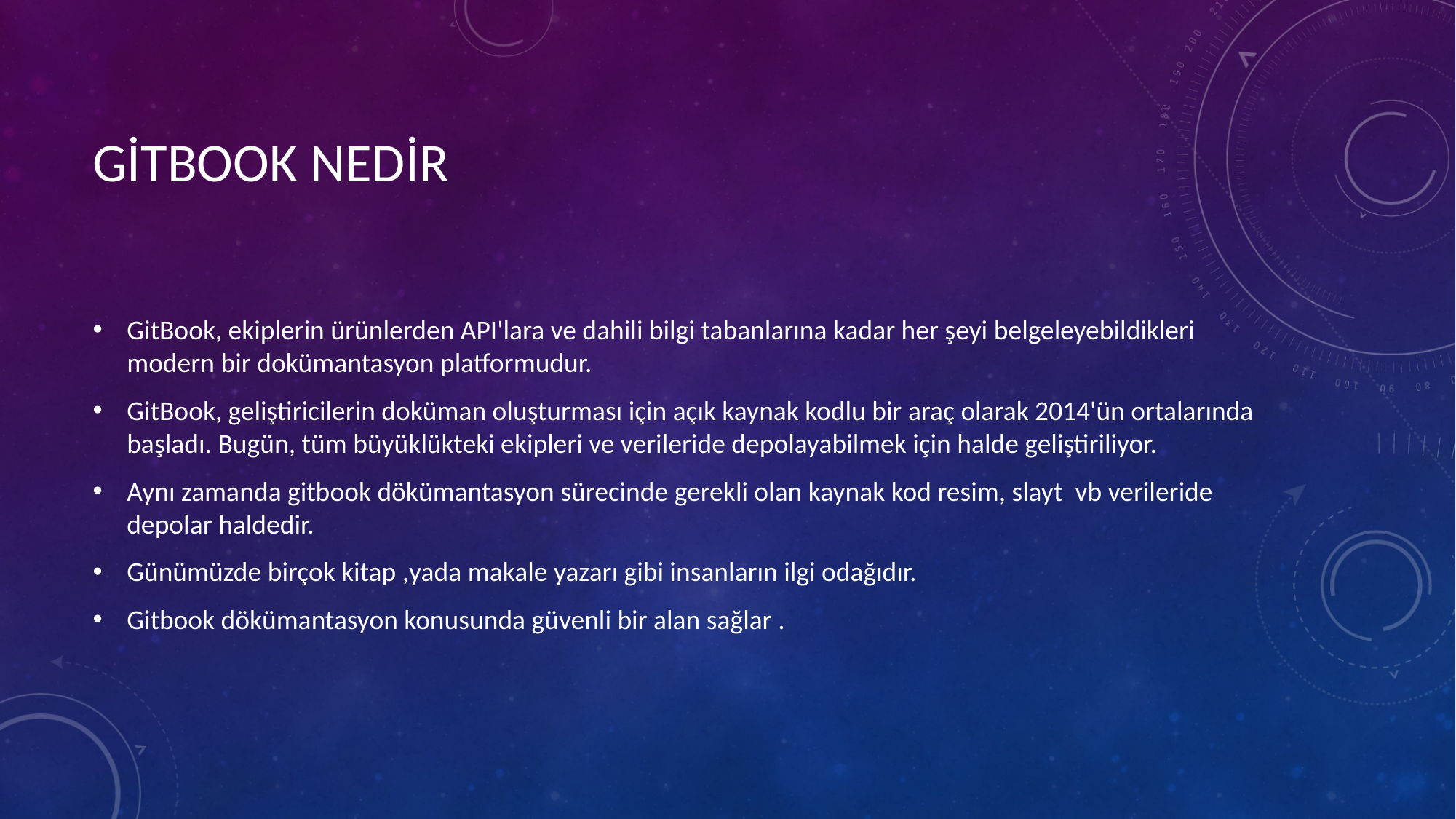

# Gitbook nedir
GitBook, ekiplerin ürünlerden API'lara ve dahili bilgi tabanlarına kadar her şeyi belgeleyebildikleri modern bir dokümantasyon platformudur.
GitBook, geliştiricilerin doküman oluşturması için açık kaynak kodlu bir araç olarak 2014'ün ortalarında başladı. Bugün, tüm büyüklükteki ekipleri ve verileride depolayabilmek için halde geliştiriliyor.
Aynı zamanda gitbook dökümantasyon sürecinde gerekli olan kaynak kod resim, slayt  vb verileride depolar haldedir.
Günümüzde birçok kitap ,yada makale yazarı gibi insanların ilgi odağıdır.
Gitbook dökümantasyon konusunda güvenli bir alan sağlar .